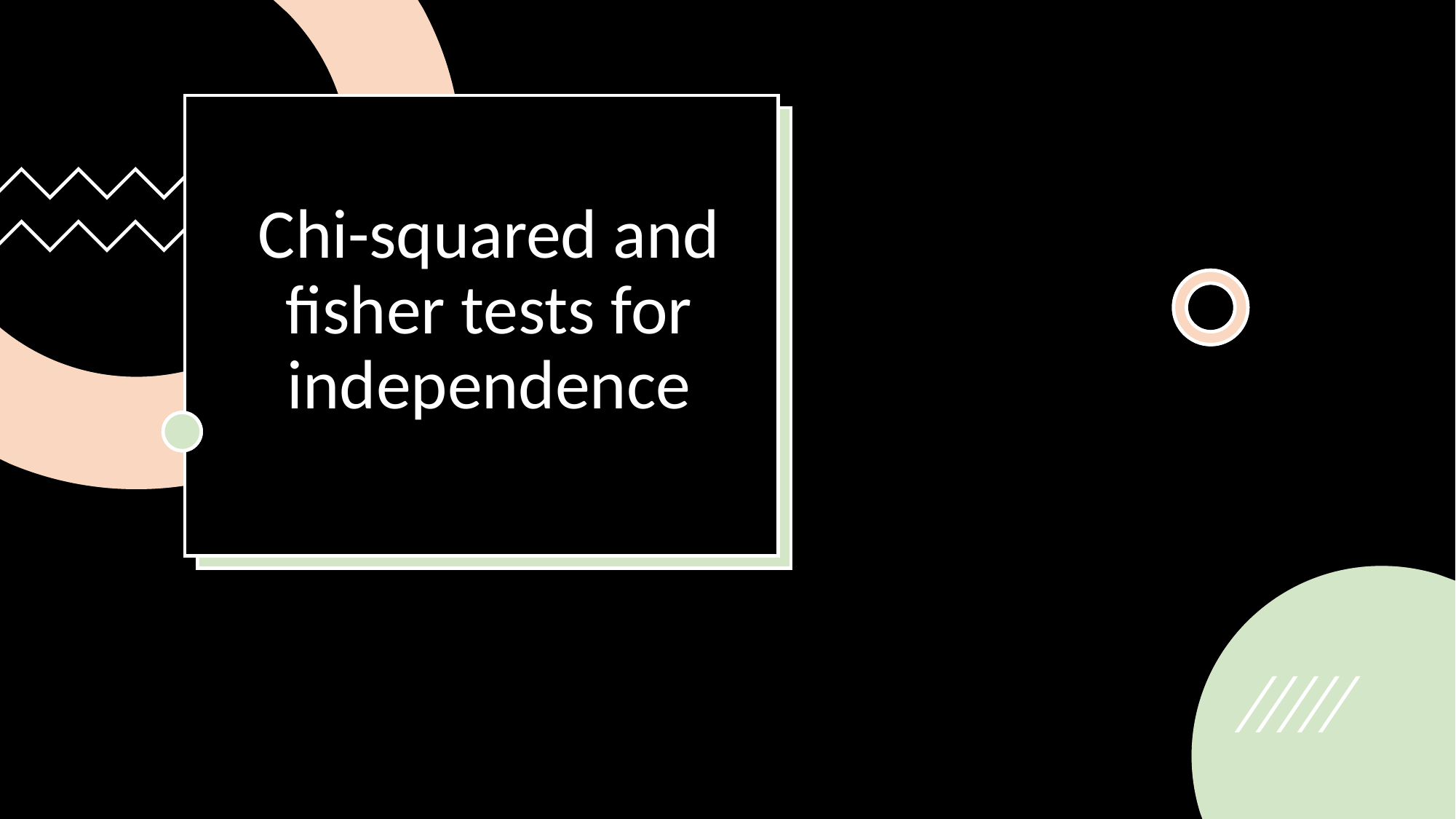

# Chi-squared and fisher tests for independence